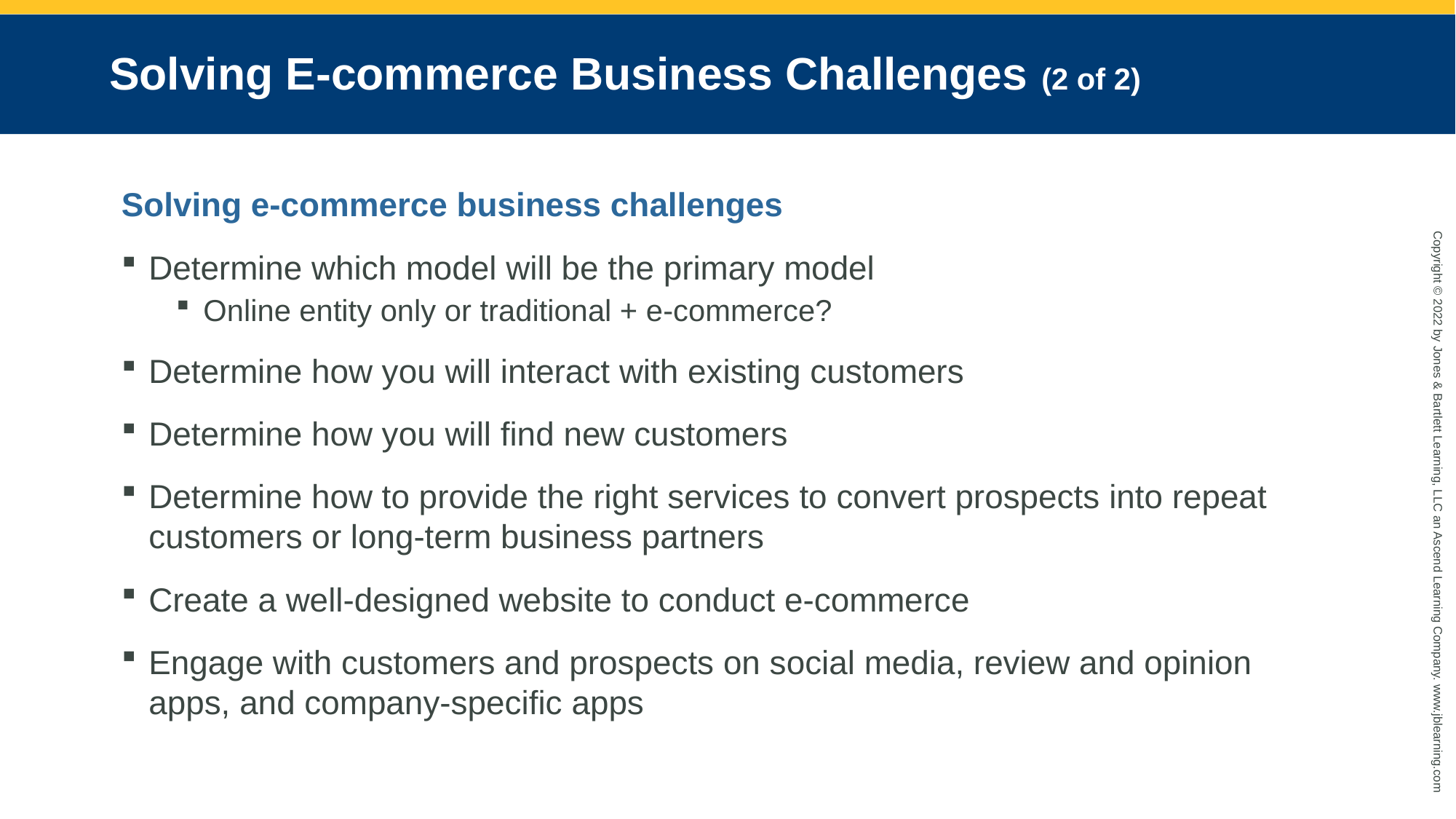

# Solving E-commerce Business Challenges (2 of 2)
Solving e-commerce business challenges
Determine which model will be the primary model
Online entity only or traditional + e-commerce?
Determine how you will interact with existing customers
Determine how you will find new customers
Determine how to provide the right services to convert prospects into repeat customers or long-term business partners
Create a well-designed website to conduct e-commerce
Engage with customers and prospects on social media, review and opinion apps, and company-specific apps